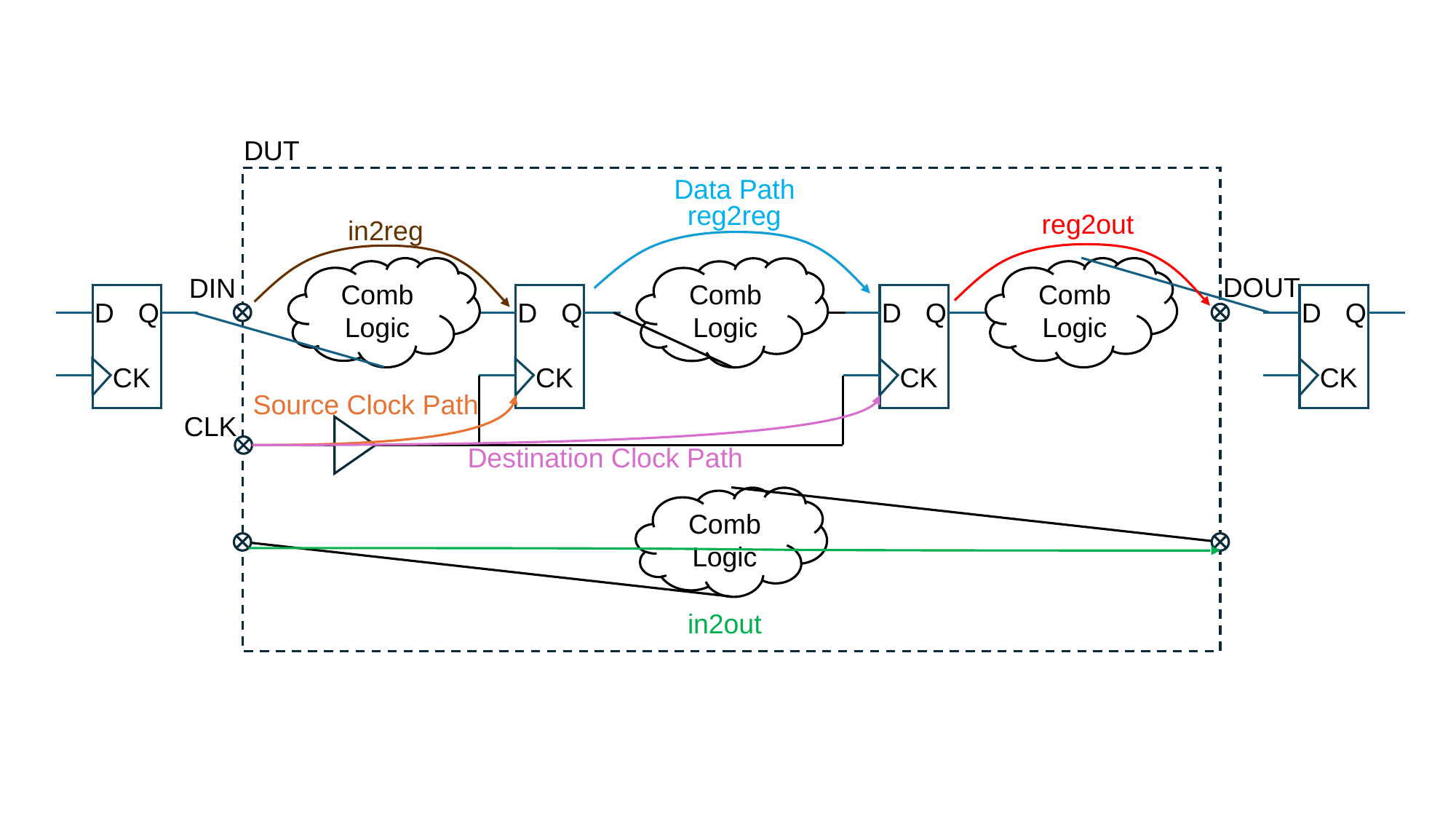

DUT
Data Path

reg2reg
reg2out
in2reg

Comb Logic
Comb Logic
Comb Logic
DOUT
DIN

D
Q
CK

D
Q
CK

D
Q
CK

D
Q
CK

Source Clock Path
CLK

Destination Clock Path

Comb Logic

in2out